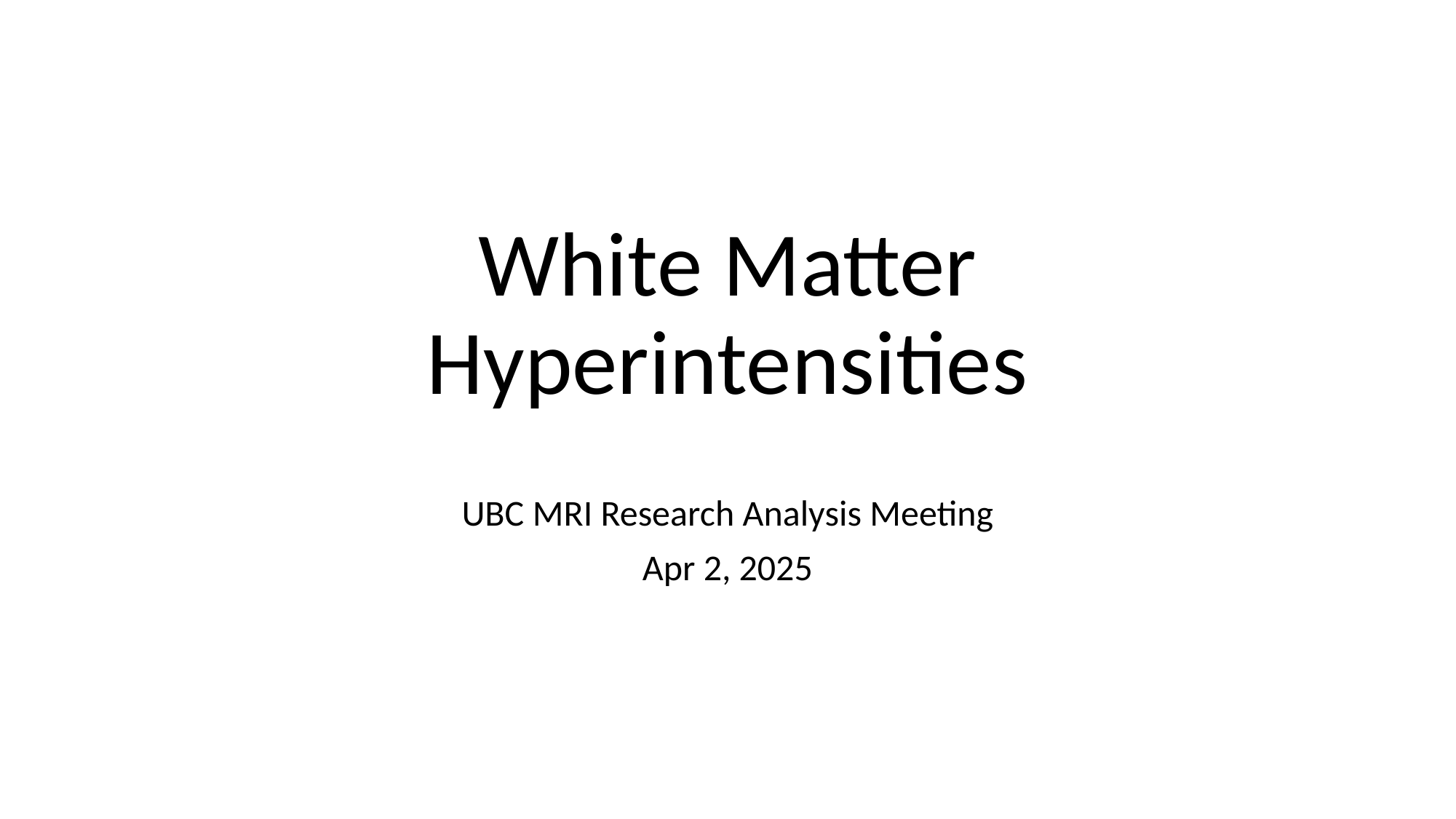

# White Matter Hyperintensities

UBC MRI Research Analysis Meeting
Apr 2, 2025